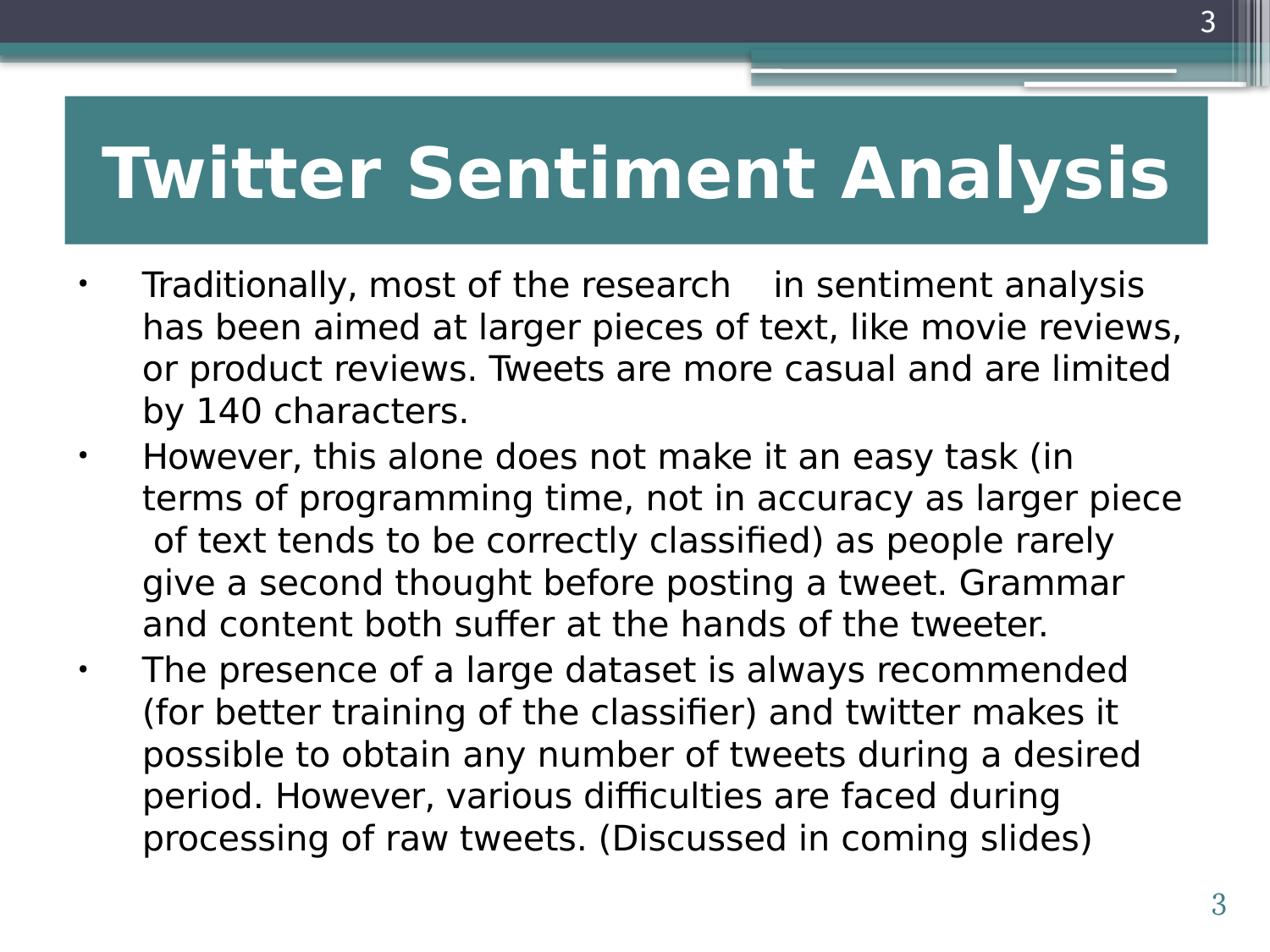

# Twitter Sentiment Analysis
Traditionally, most of the research	in sentiment analysis  has been aimed at larger pieces of text, like movie reviews,  or product reviews. Tweets are more casual and are limited  by 140 characters.
However, this alone does not make it an easy task (in  terms of programming time, not in accuracy as larger piece  of text tends to be correctly classified) as people rarely  give a second thought before posting a tweet. Grammar  and content both suffer at the hands of the tweeter.
The presence of a large dataset is always recommended  (for better training of the classifier) and twitter makes it  possible to obtain any number of tweets during a desired  period. However, various difficulties are faced during  processing of raw tweets. (Discussed in coming slides)
3